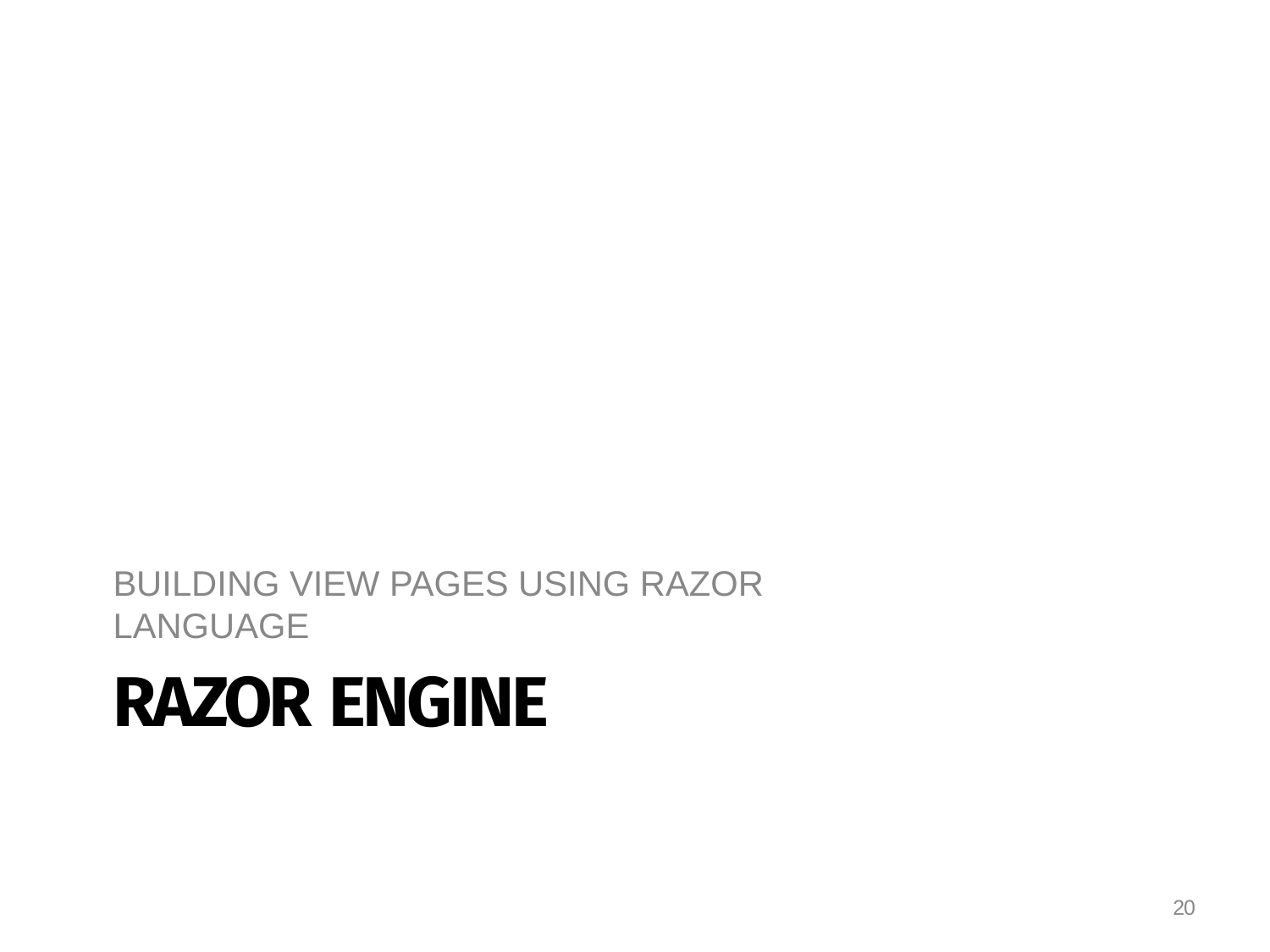

# BUILDING VIEW PAGES USING RAZOR LANGUAGE
RAZOR ENGINE
20